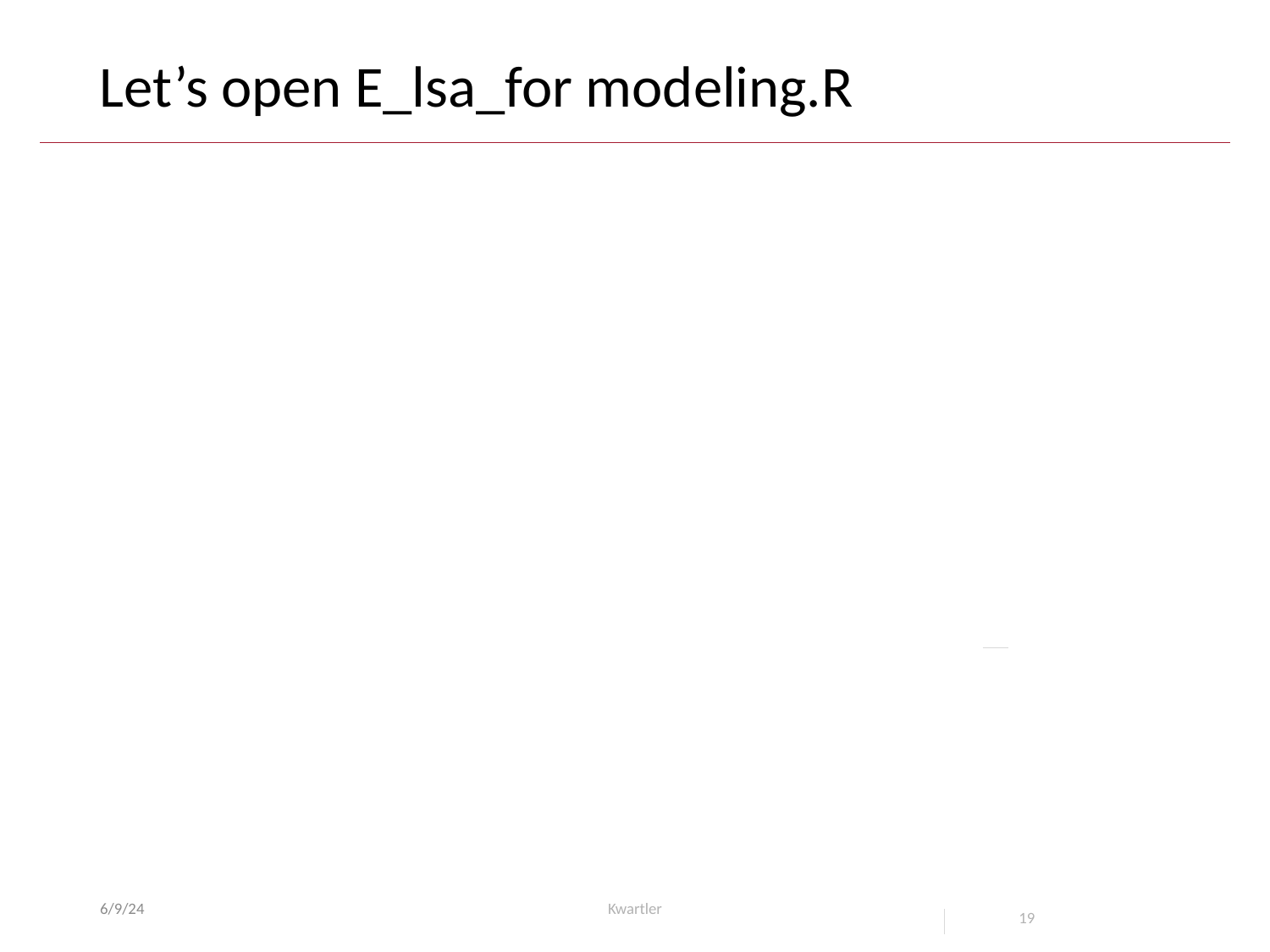

# Let’s open E_lsa_for modeling.R
6/9/24
Kwartler
19